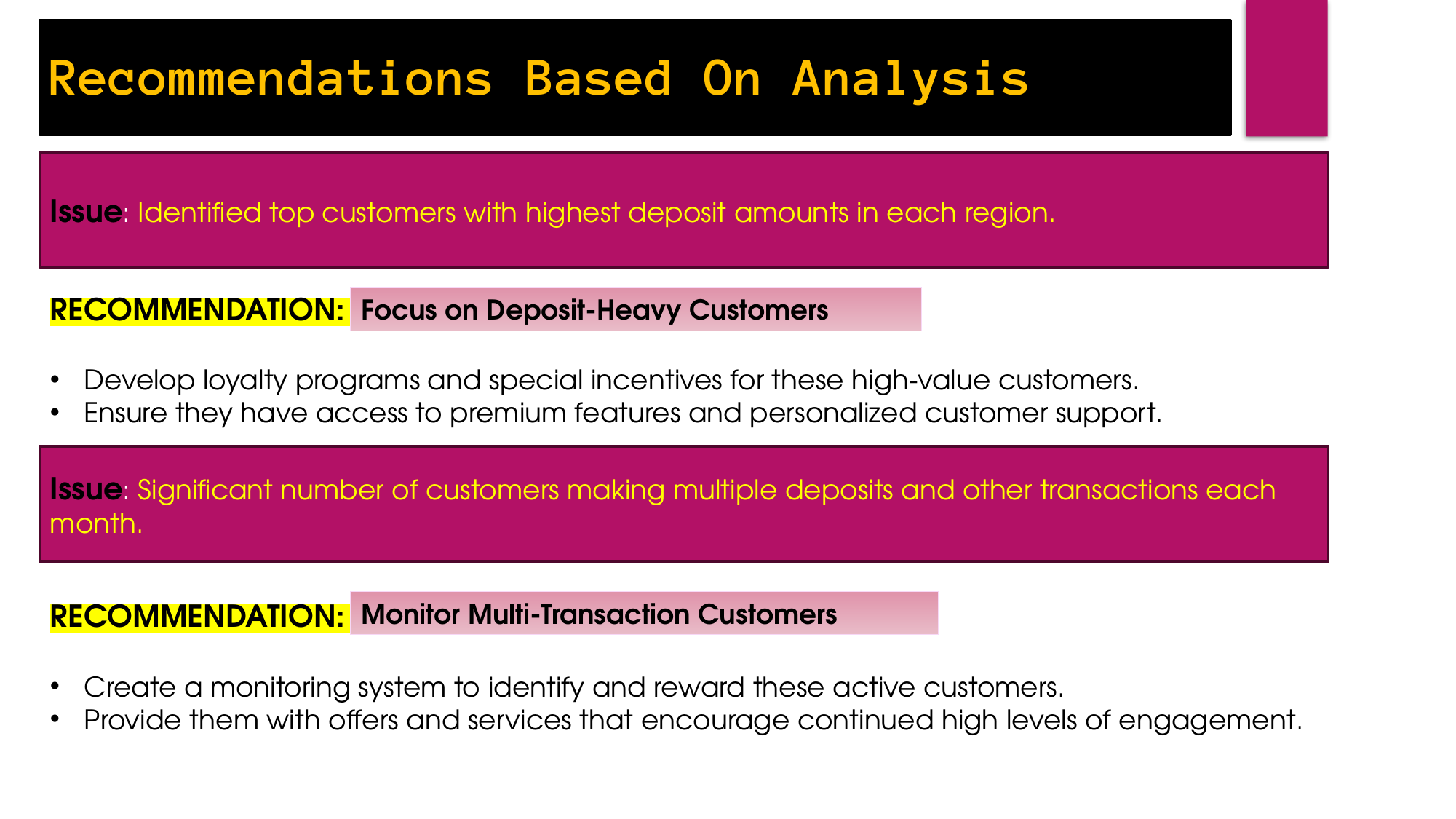

Recommendations Based On Analysis
Issue: Identified top customers with highest deposit amounts in each region.
RECOMMENDATION:

Develop loyalty programs and special incentives for these high-value customers.
Ensure they have access to premium features and personalized customer support.
Focus on Deposit-Heavy Customers
Issue: Significant number of customers making multiple deposits and other transactions each month.
RECOMMENDATION:

Create a monitoring system to identify and reward these active customers.
Provide them with offers and services that encourage continued high levels of engagement.
Monitor Multi-Transaction Customers